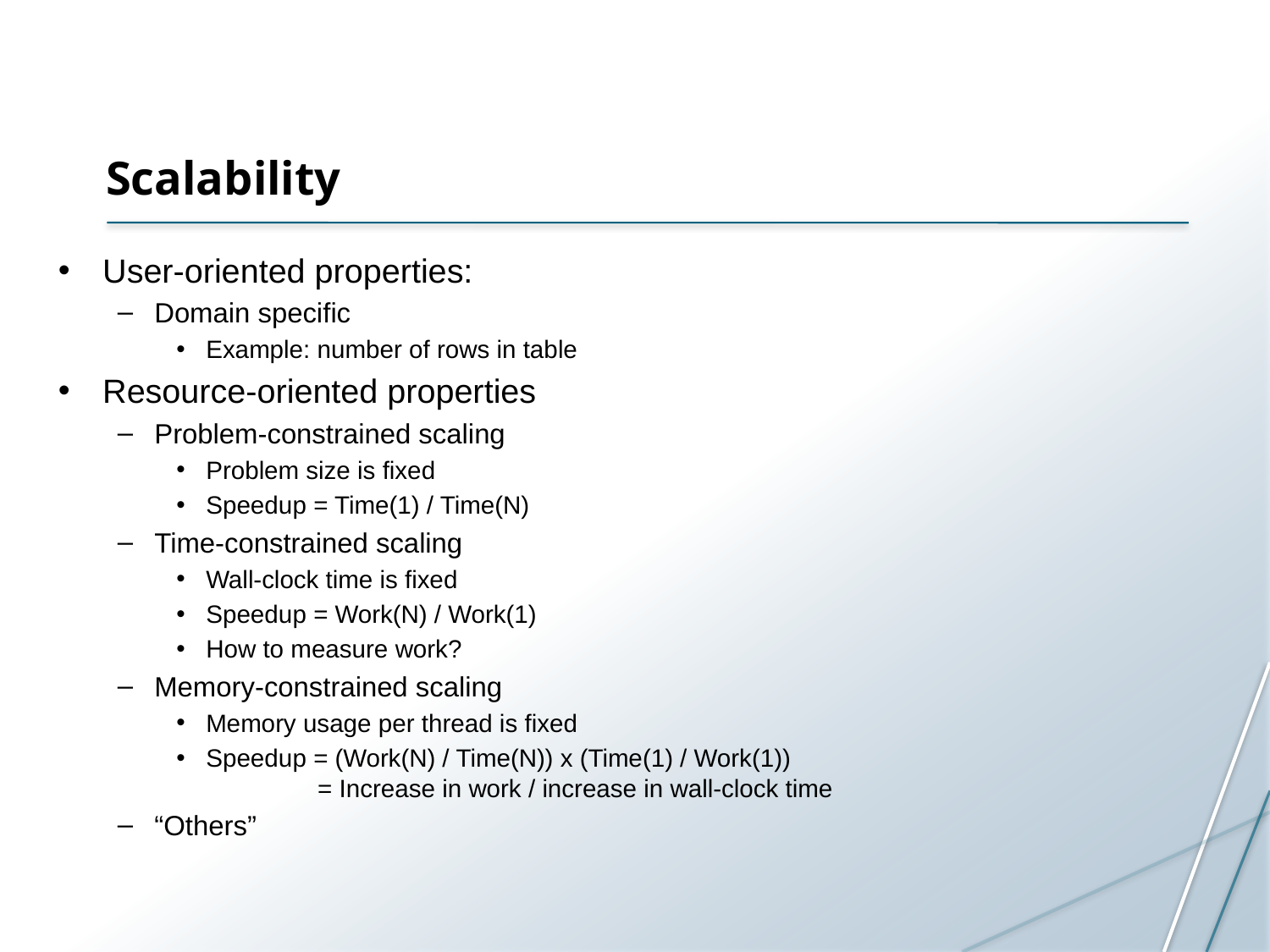

# Scalability
User-oriented properties:
Domain specific
Example: number of rows in table
Resource-oriented properties
Problem-constrained scaling
Problem size is fixed
Speedup = Time(1) / Time(N)
Time-constrained scaling
Wall-clock time is fixed
Speedup = Work(N) / Work(1)
How to measure work?
Memory-constrained scaling
Memory usage per thread is fixed
Speedup = (Work(N) / Time(N)) x (Time(1) / Work(1))
                = Increase in work / increase in wall-clock time
“Others”